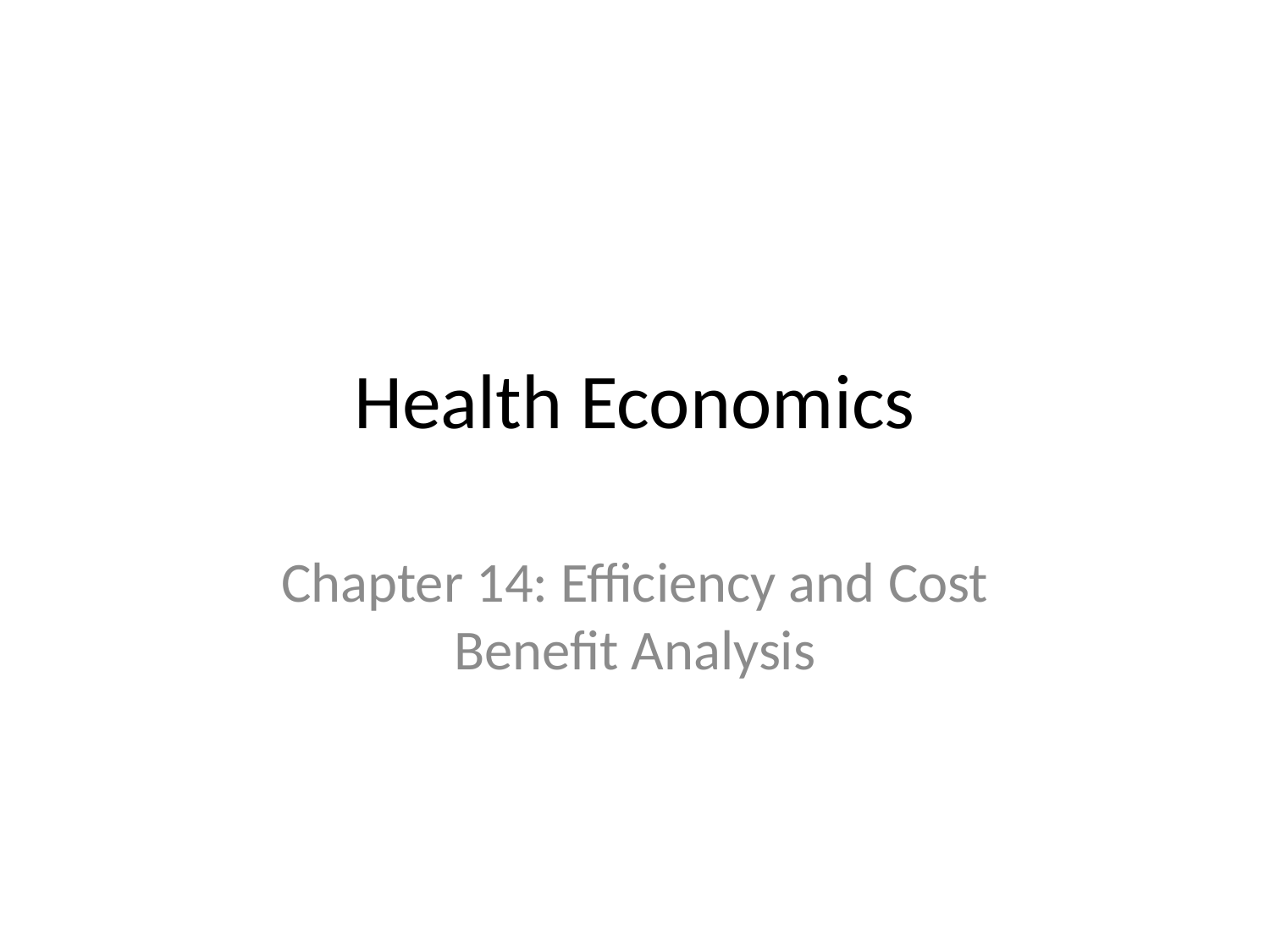

# Health Economics
Chapter 14: Efficiency and Cost Benefit Analysis